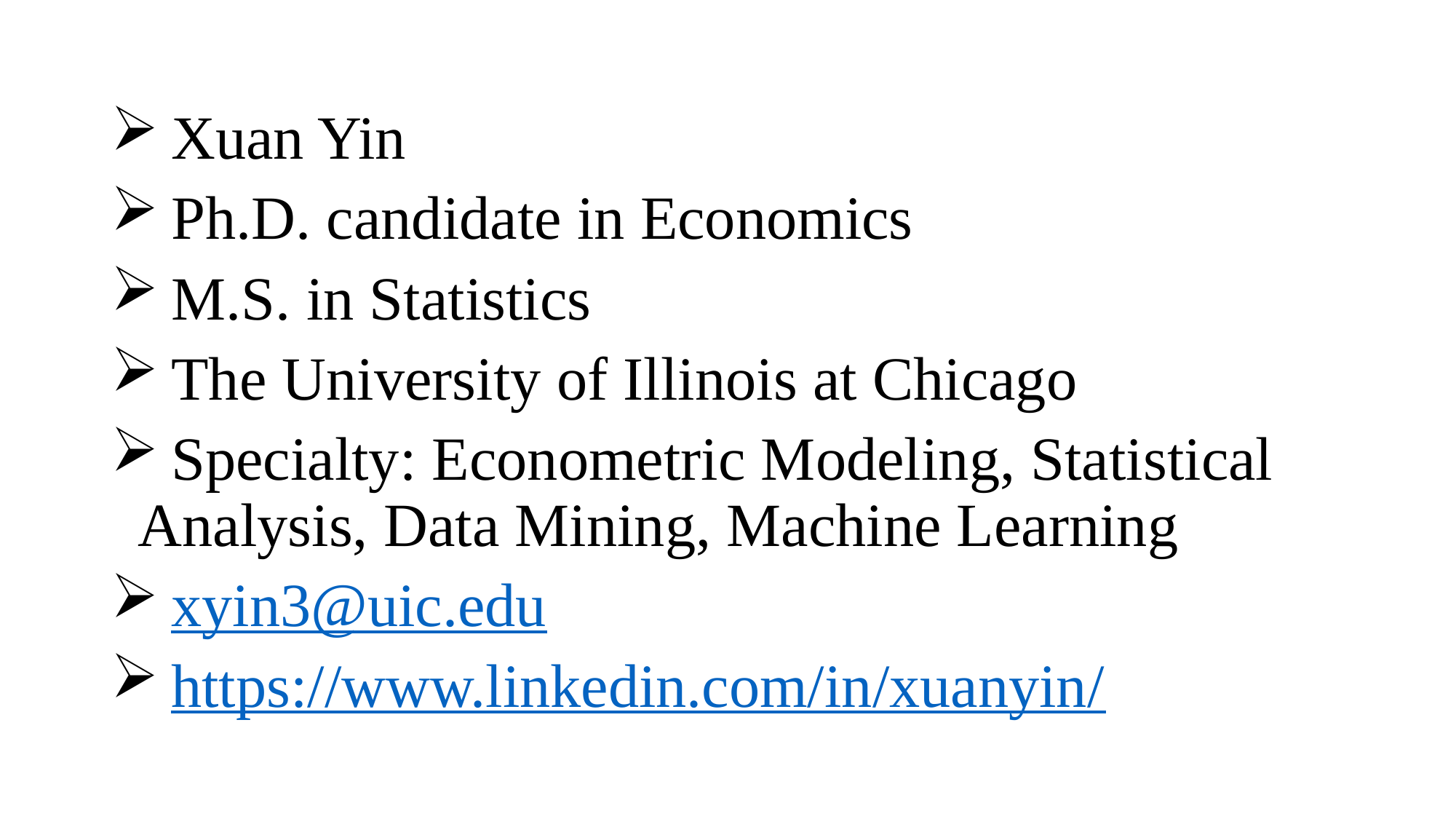

Xuan Yin
 Ph.D. candidate in Economics
 M.S. in Statistics
 The University of Illinois at Chicago
 Specialty: Econometric Modeling, Statistical Analysis, Data Mining, Machine Learning
 xyin3@uic.edu
 https://www.linkedin.com/in/xuanyin/